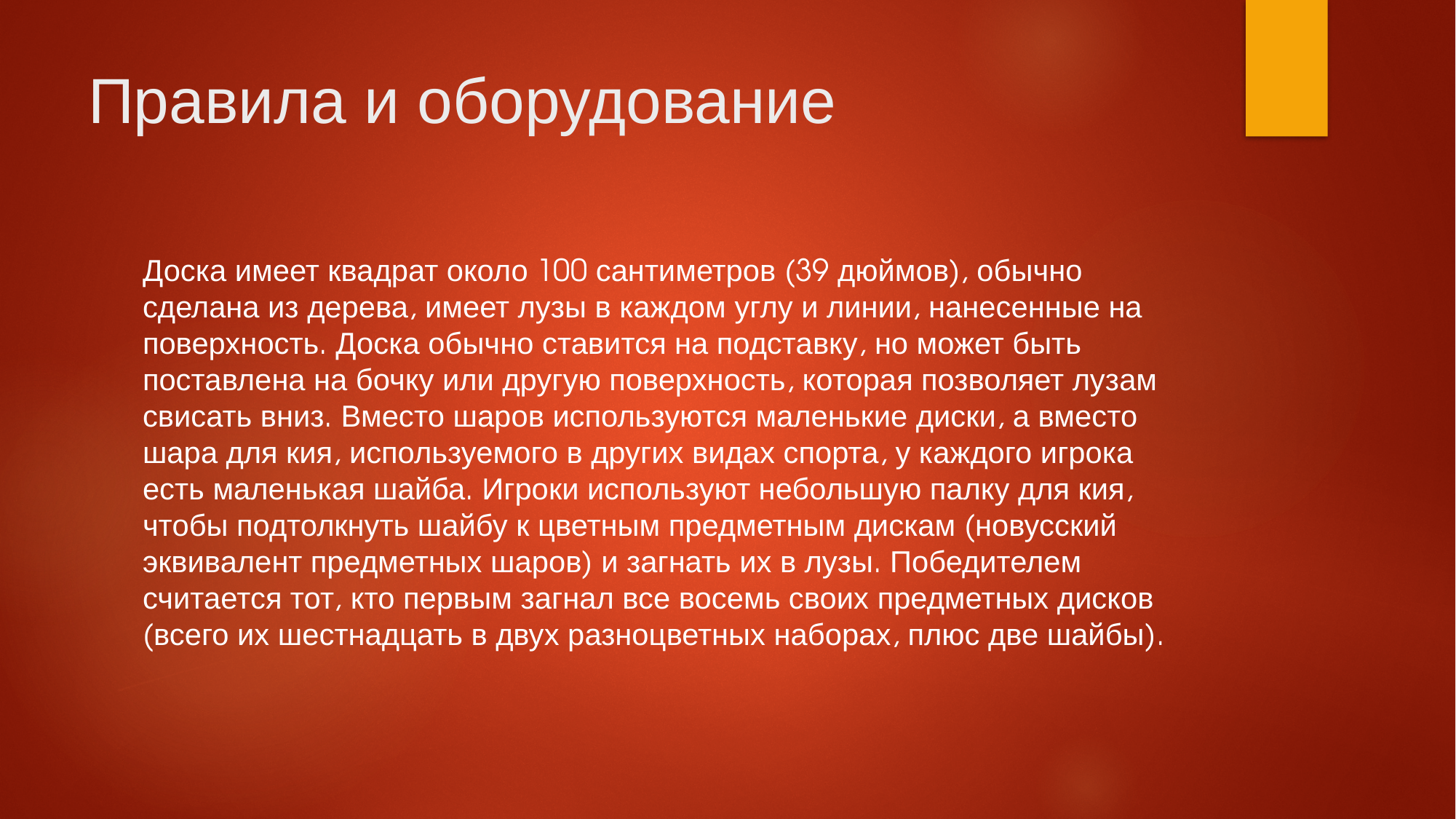

# Правила и оборудование
Доска имеет квадрат около 100 сантиметров (39 дюймов), обычно сделана из дерева, имеет лузы в каждом углу и линии, нанесенные на поверхность. Доска обычно ставится на подставку, но может быть поставлена на бочку или другую поверхность, которая позволяет лузам свисать вниз. Вместо шаров используются маленькие диски, а вместо шара для кия, используемого в других видах спорта, у каждого игрока есть маленькая шайба. Игроки используют небольшую палку для кия, чтобы подтолкнуть шайбу к цветным предметным дискам (новусский эквивалент предметных шаров) и загнать их в лузы. Победителем считается тот, кто первым загнал все восемь своих предметных дисков (всего их шестнадцать в двух разноцветных наборах, плюс две шайбы).